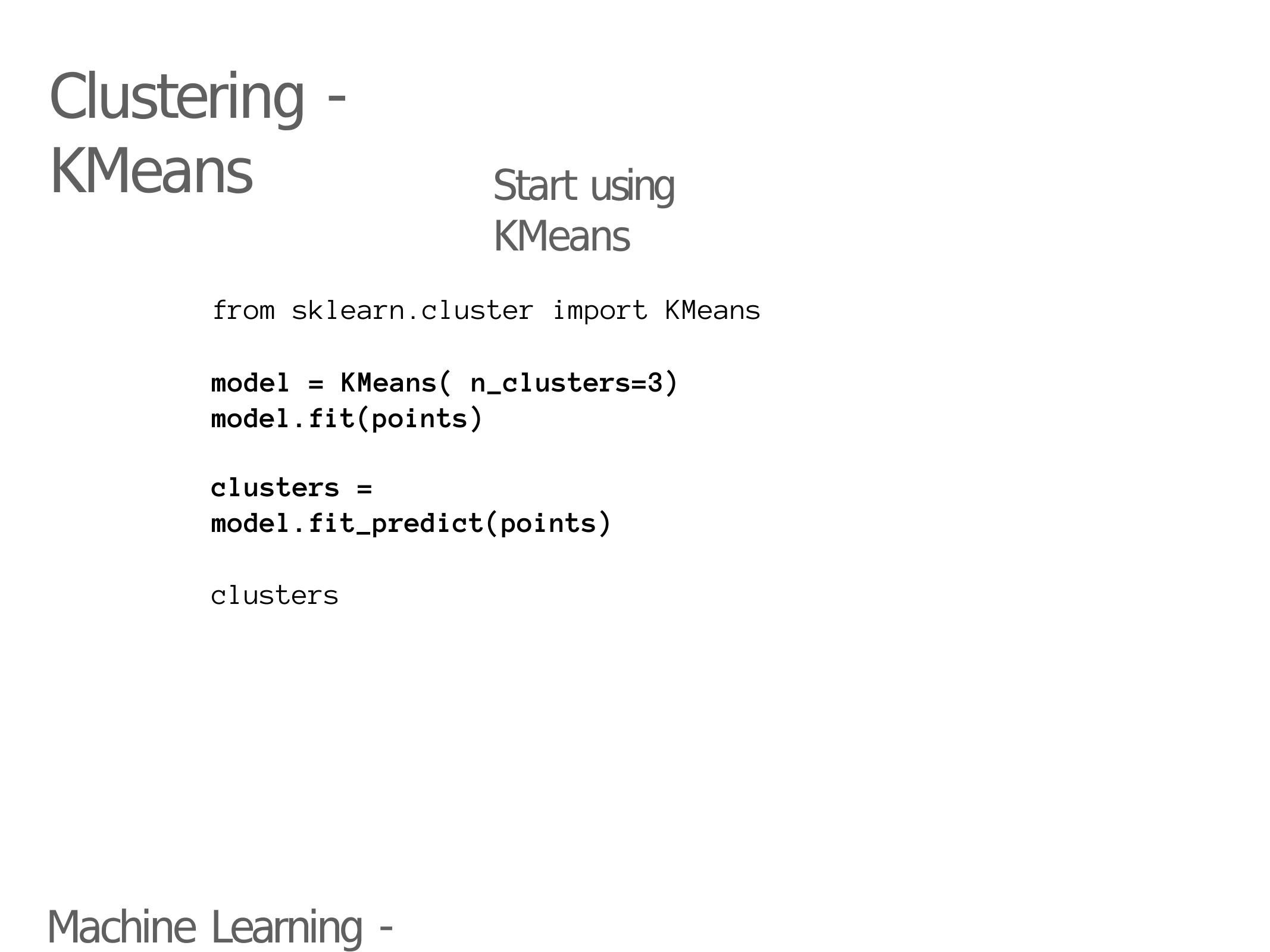

# Clustering - KMeans
Start using KMeans
from sklearn.cluster import KMeans

model = KMeans( n_clusters=3) model.fit(points)
clusters = model.fit_predict(points)

clusters
Machine Learning - Unsupervised